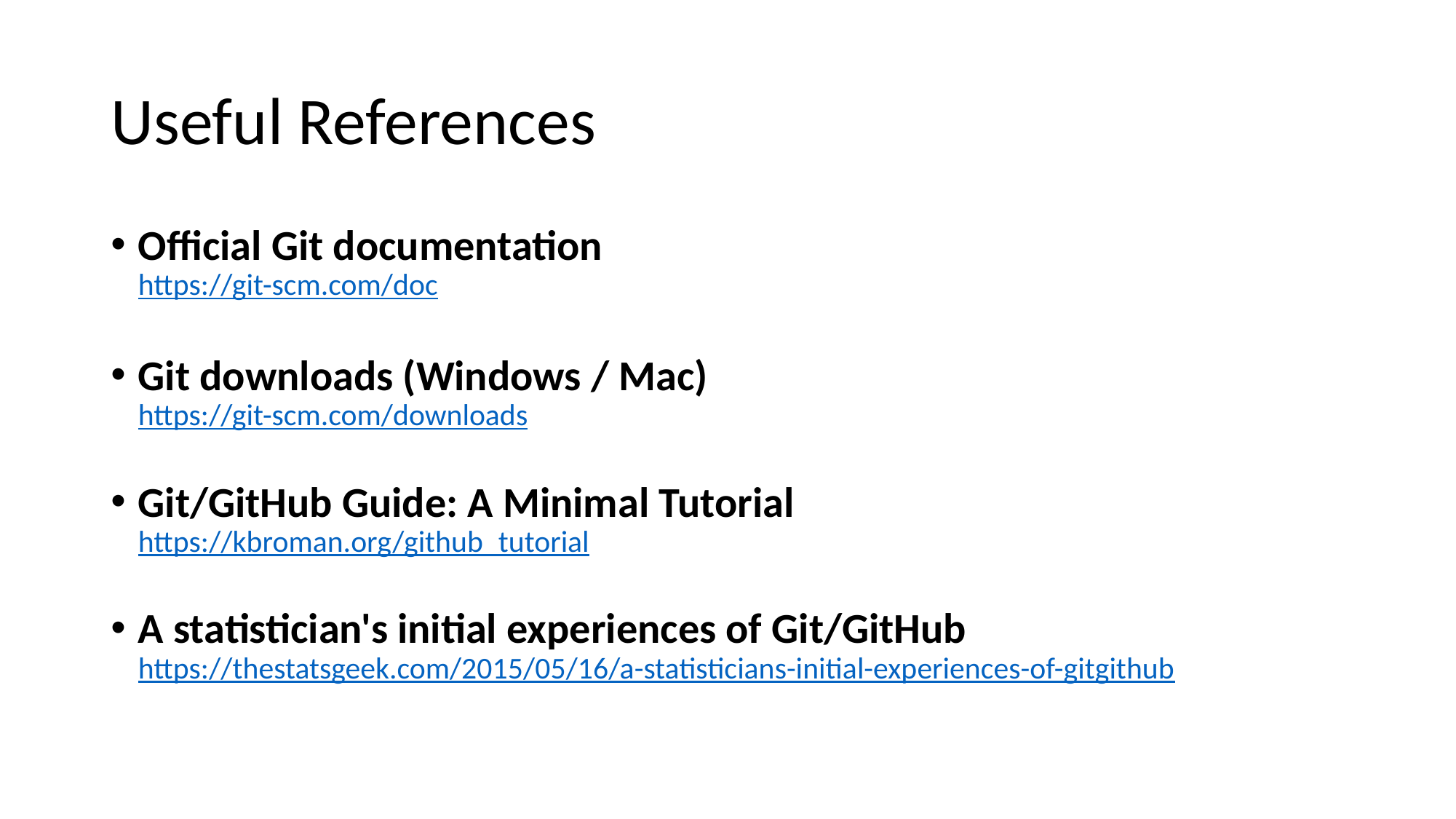

# Useful References
Official Git documentation
https://git-scm.com/doc
Git downloads (Windows / Mac)
https://git-scm.com/downloads
Git/GitHub Guide: A Minimal Tutorial
https://kbroman.org/github_tutorial
A statistician's initial experiences of Git/GitHub
https://thestatsgeek.com/2015/05/16/a-statisticians-initial-experiences-of-gitgithub